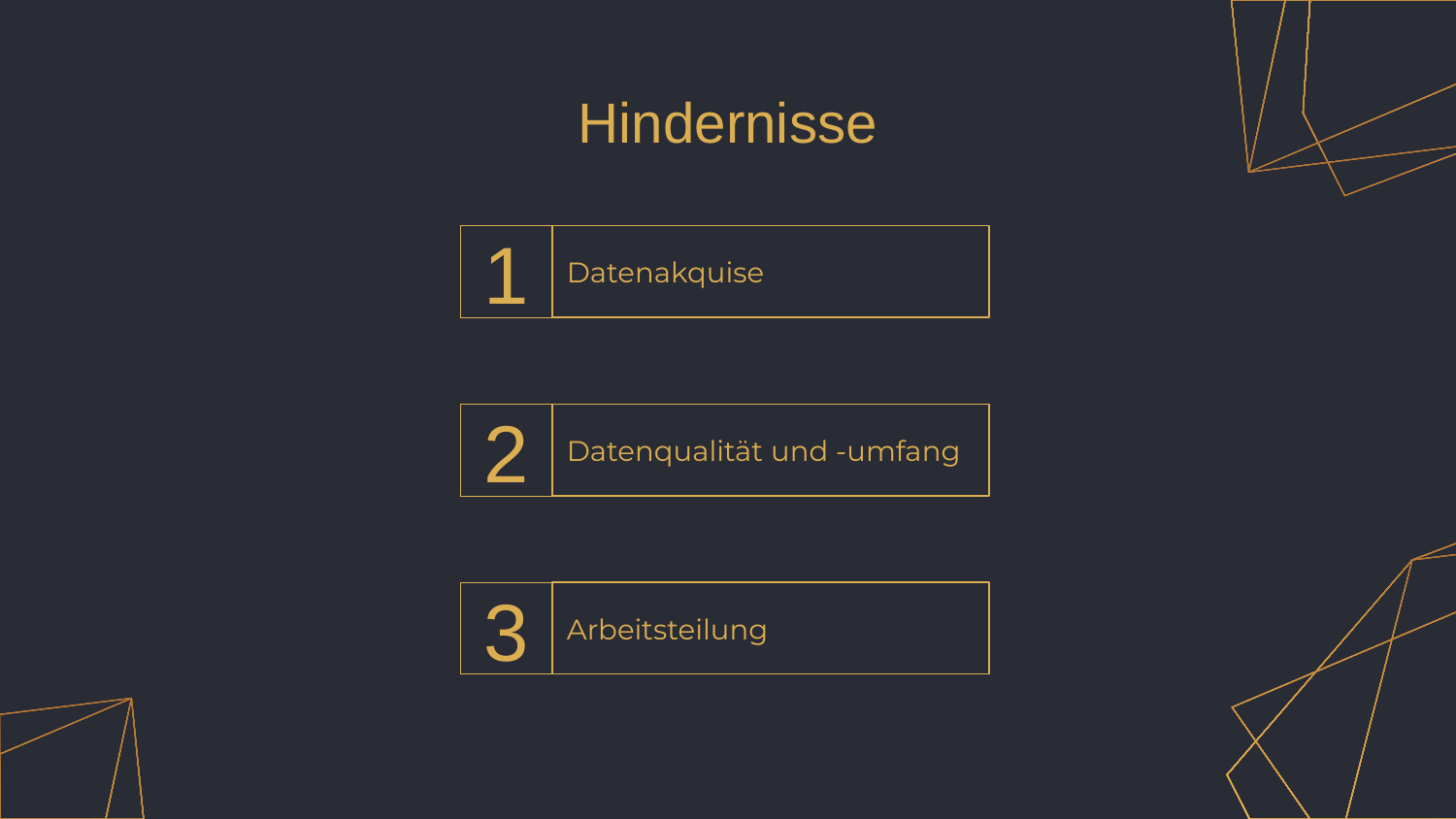

# Hindernisse
1
Datenakquise
2
Datenqualität und -umfang
Arbeitsteilung
3